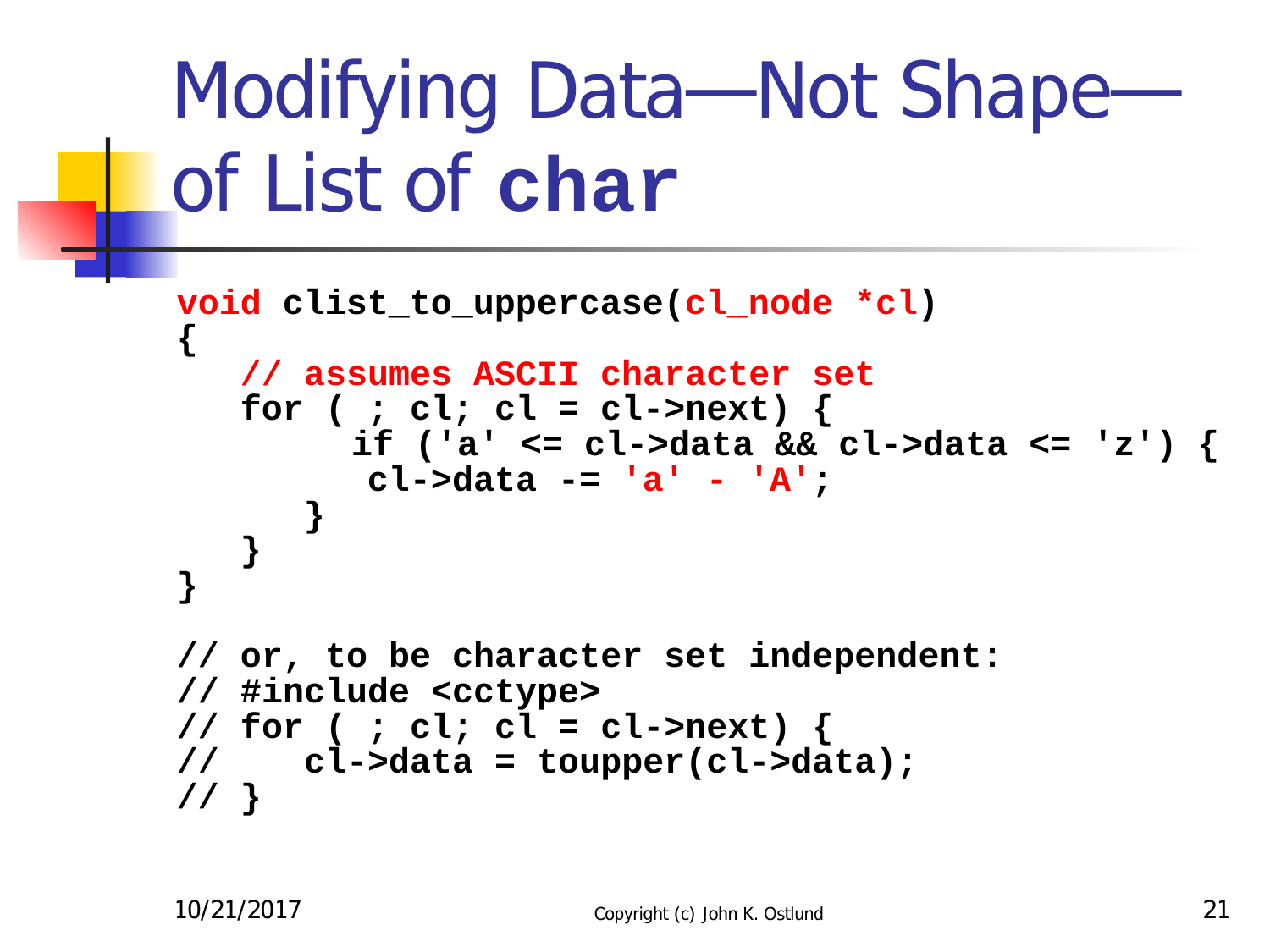

# Modifying Data—Not Shape—of List of char
void clist_to_uppercase(cl_node *cl)
{
   // assumes ASCII character set
   for ( ; cl; cl = cl->next) {
		if ('a' <= cl->data && cl->data <= 'z') {
         cl->data -= 'a' - 'A';
      }
   }
}

// or, to be character set independent:
// #include <cctype>
// for ( ; cl; cl = cl->next) {
//    cl->data = toupper(cl->data);
// }
10/21/2017
Copyright (c) John K. Ostlund
21